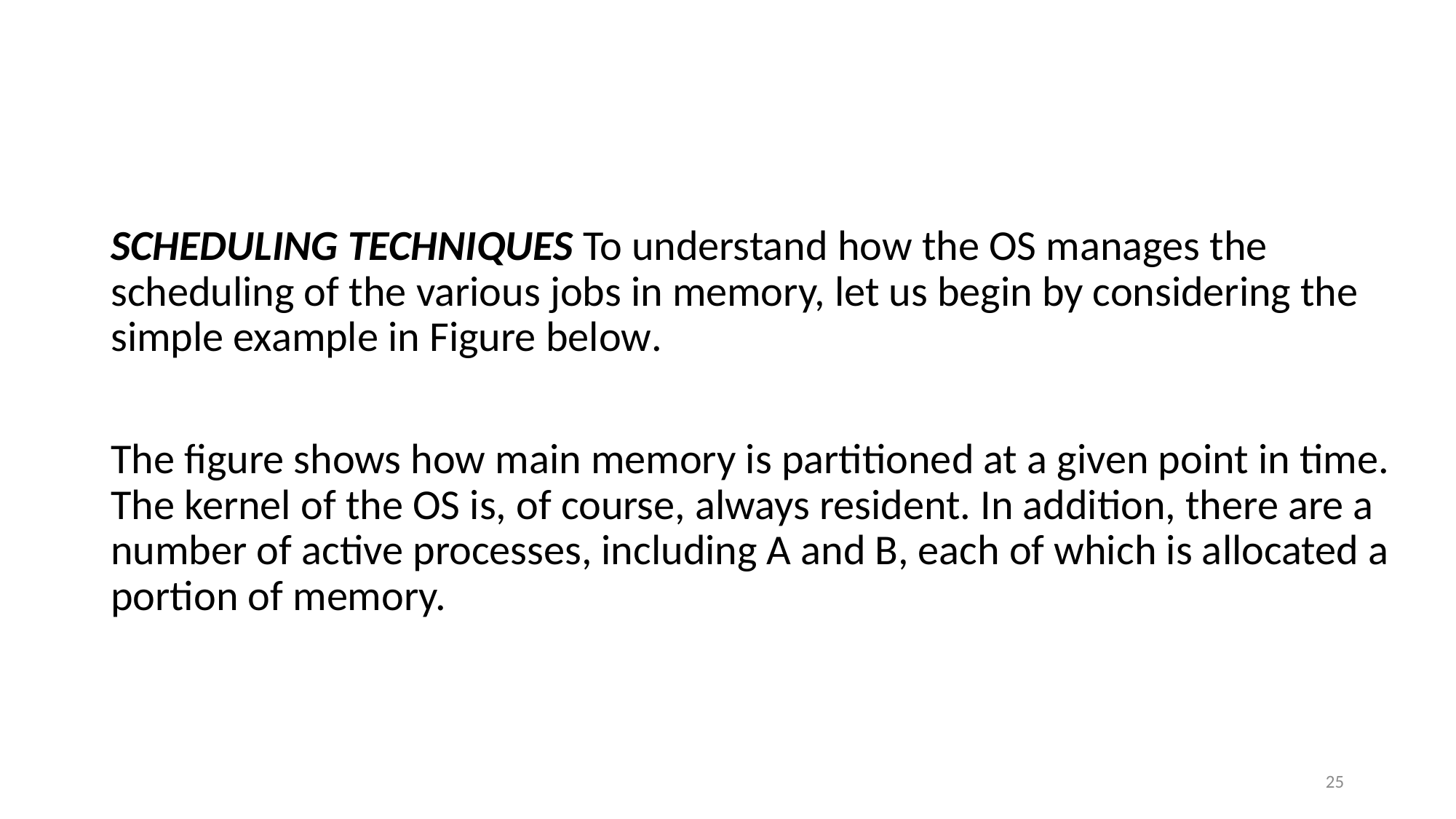

#
SCHEDULING TECHNIQUES To understand how the OS manages the scheduling of the various jobs in memory, let us begin by considering the simple example in Figure below.

The figure shows how main memory is partitioned at a given point in time. The kernel of the OS is, of course, always resident. In addition, there are a number of active processes, including A and B, each of which is allocated a portion of memory.
25